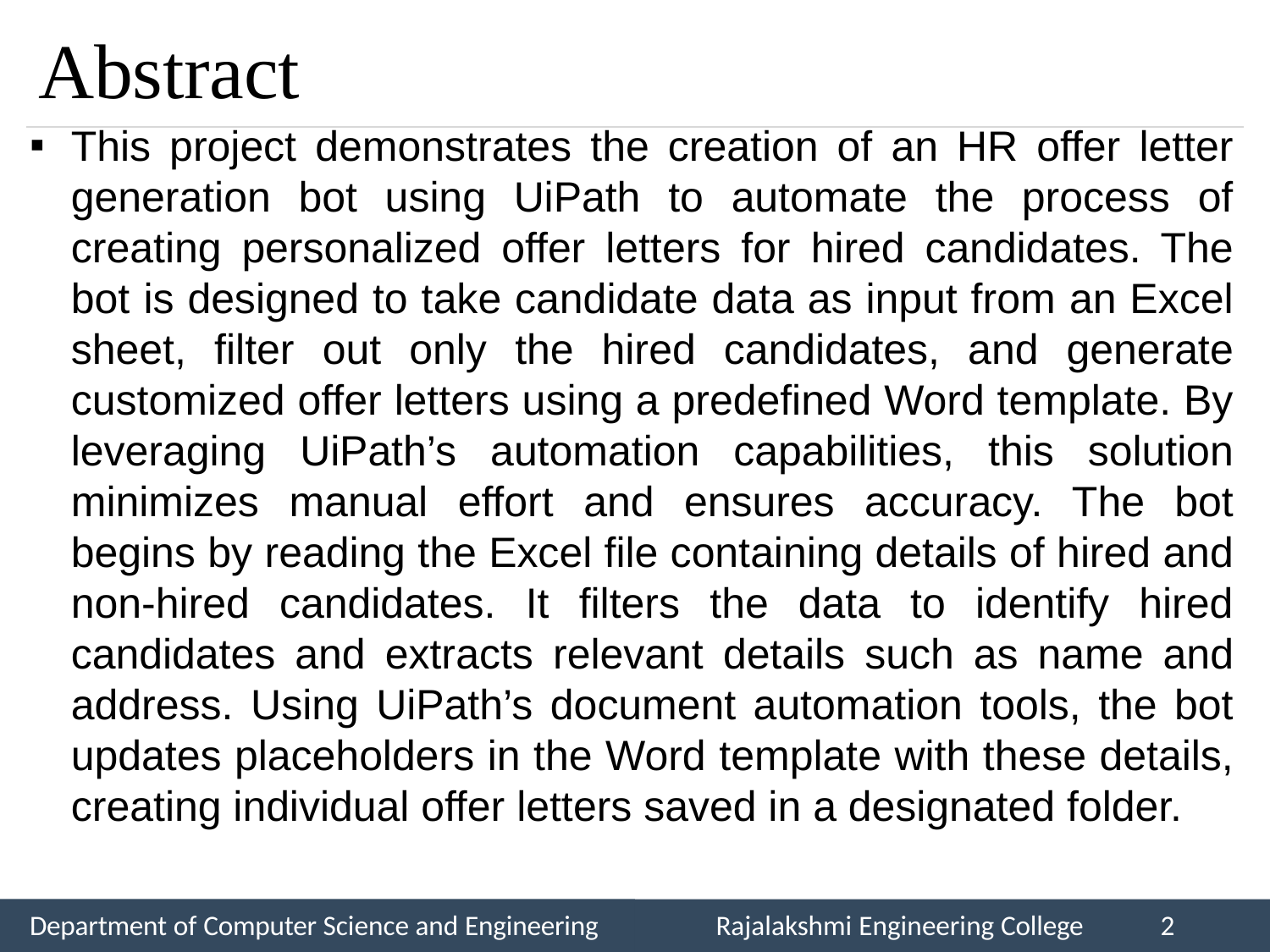

# Abstract
This project demonstrates the creation of an HR offer letter generation bot using UiPath to automate the process of creating personalized offer letters for hired candidates. The bot is designed to take candidate data as input from an Excel sheet, filter out only the hired candidates, and generate customized offer letters using a predefined Word template. By leveraging UiPath’s automation capabilities, this solution minimizes manual effort and ensures accuracy. The bot begins by reading the Excel file containing details of hired and non-hired candidates. It filters the data to identify hired candidates and extracts relevant details such as name and address. Using UiPath’s document automation tools, the bot updates placeholders in the Word template with these details, creating individual offer letters saved in a designated folder.
Department of Computer Science and Engineering
Rajalakshmi Engineering College
2